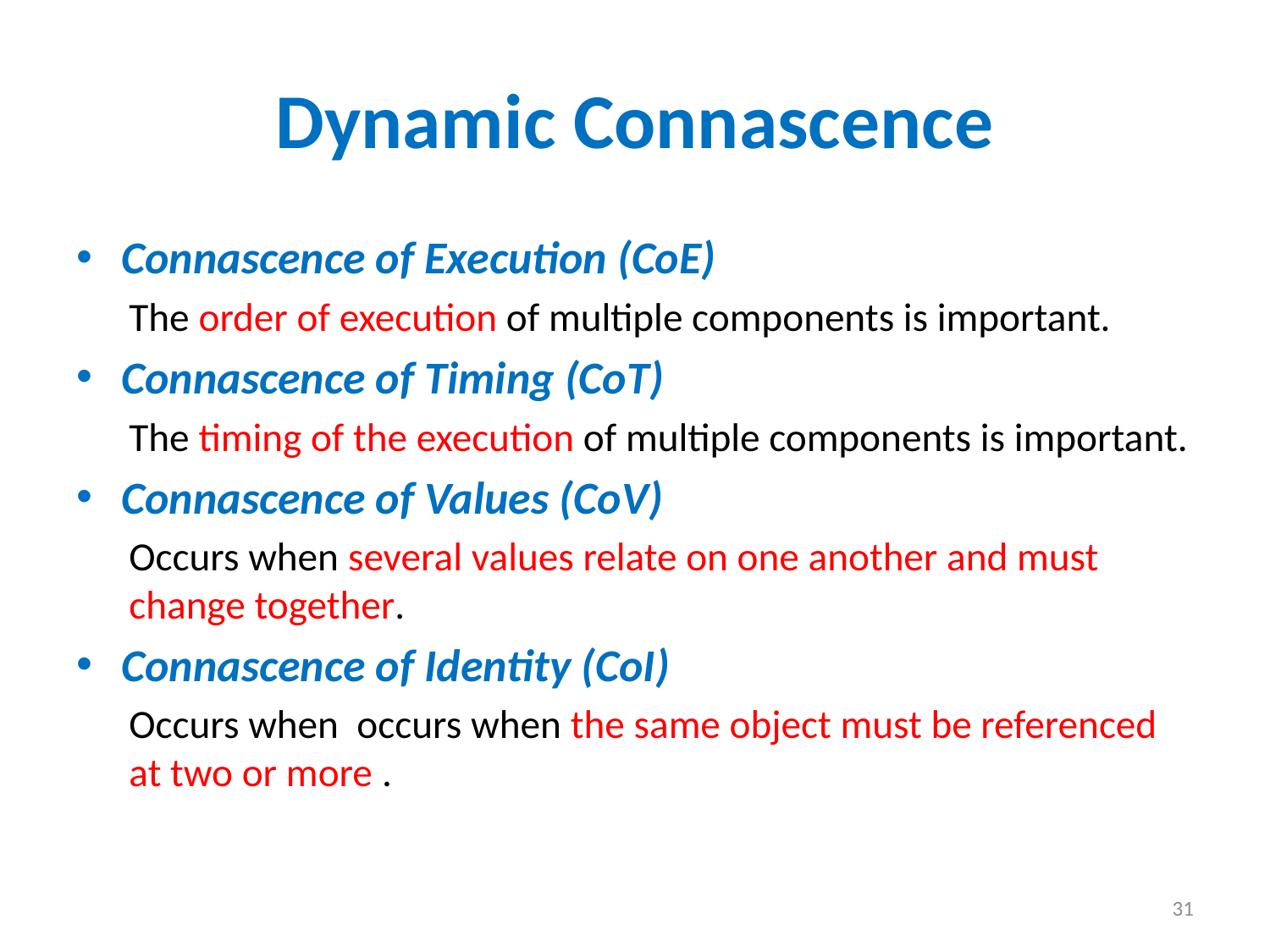

# Dynamic Connascence
Connascence of Execution (CoE)
The order of execution of multiple components is important.
Connascence of Timing (CoT)
The timing of the execution of multiple components is important.
Connascence of Values (CoV)
Occurs when several values relate on one another and must change together.
Connascence of Identity (CoI)
Occurs when  occurs when the same object must be referenced at two or more .
31